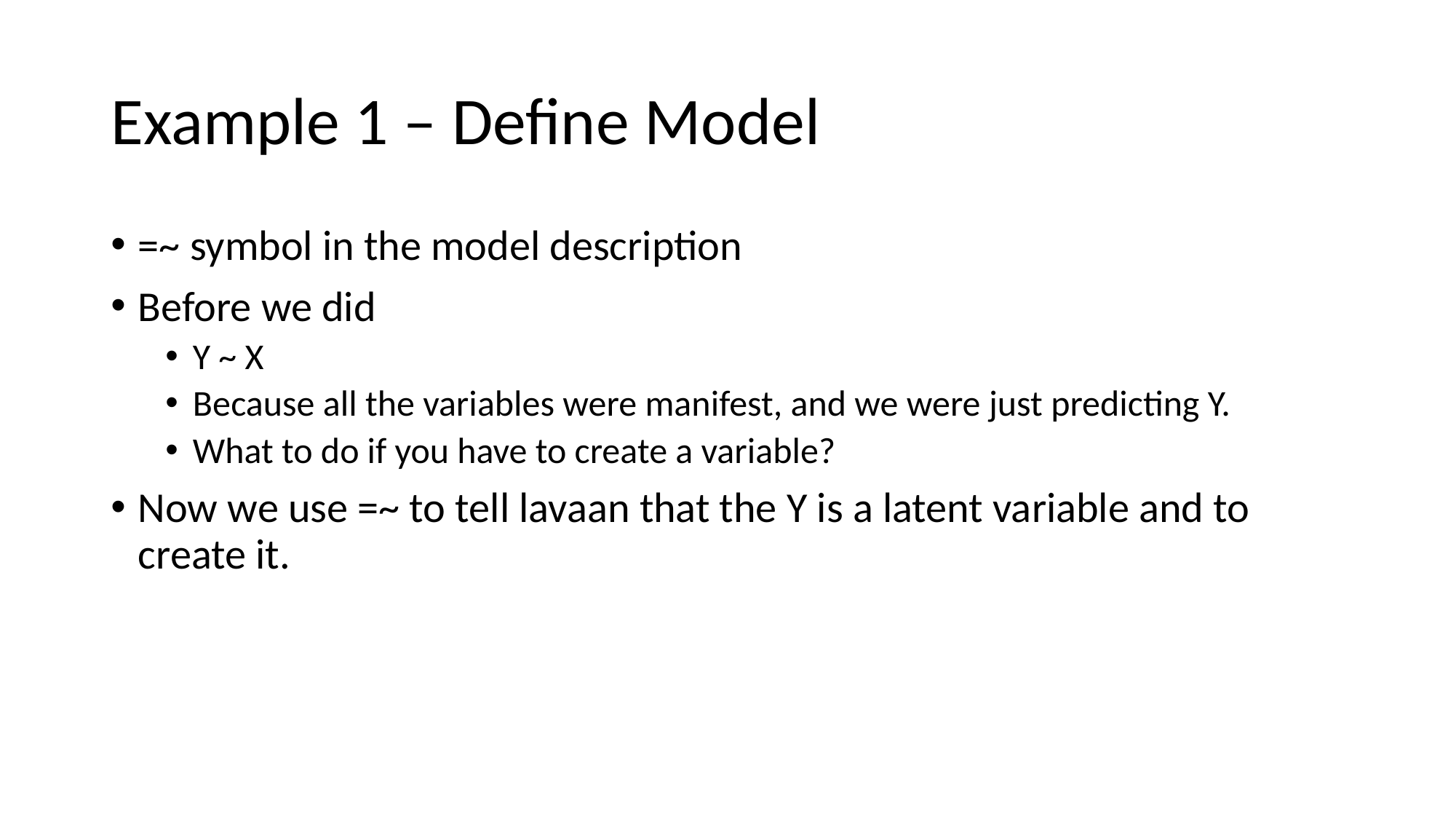

# Example 1 – Define Model
=~ symbol in the model description
Before we did
Y ~ X
Because all the variables were manifest, and we were just predicting Y.
What to do if you have to create a variable?
Now we use =~ to tell lavaan that the Y is a latent variable and to create it.